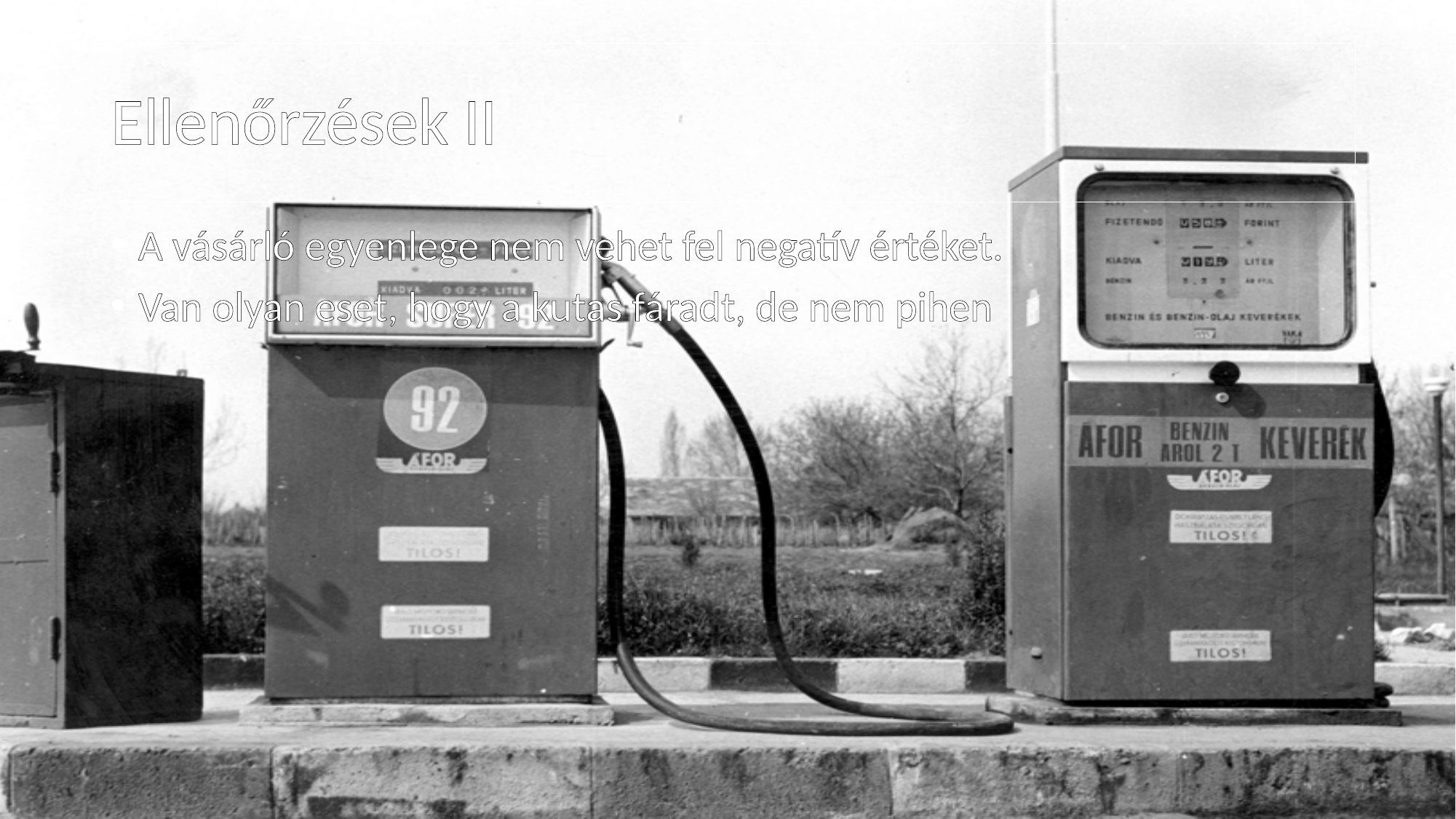

# Ellenőrzések II
A vásárló egyenlege nem vehet fel negatív értéket.
Van olyan eset, hogy a kutas fáradt, de nem pihen